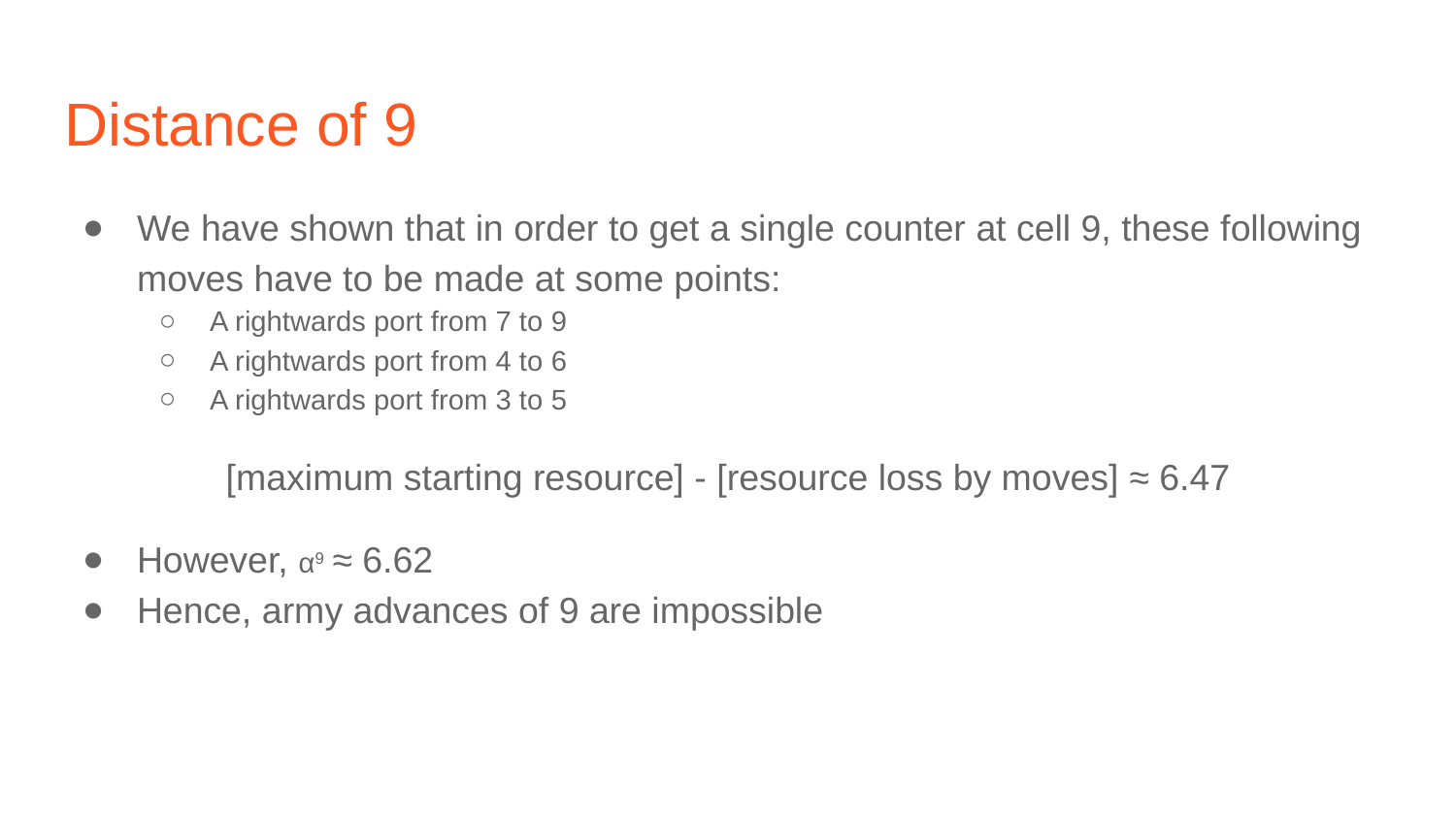

# Distance of 9
We have shown that in order to get a single counter at cell 9, these following moves have to be made at some points:
A rightwards port from 7 to 9
A rightwards port from 4 to 6
A rightwards port from 3 to 5
[maximum starting resource] - [resource loss by moves] ≈ 6.47
However, α9 ≈ 6.62
Hence, army advances of 9 are impossible